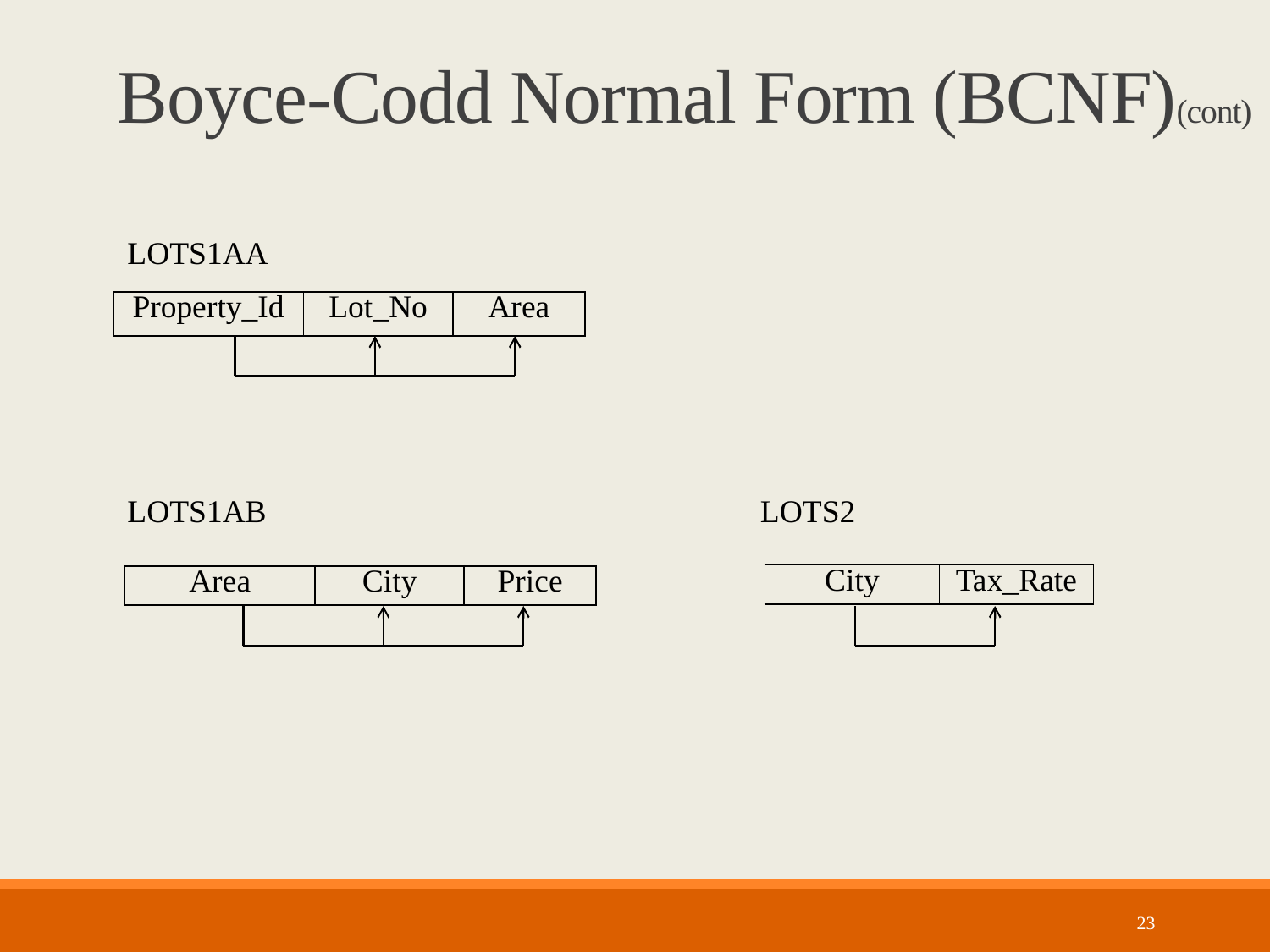

# Boyce-Codd Normal Form (BCNF)(cont)
LOTS1AA
| Property\_Id | Lot\_No | Area |
| --- | --- | --- |
LOTS1AB
LOTS2
| City | Tax\_Rate |
| --- | --- |
| Area | City | Price |
| --- | --- | --- |
23